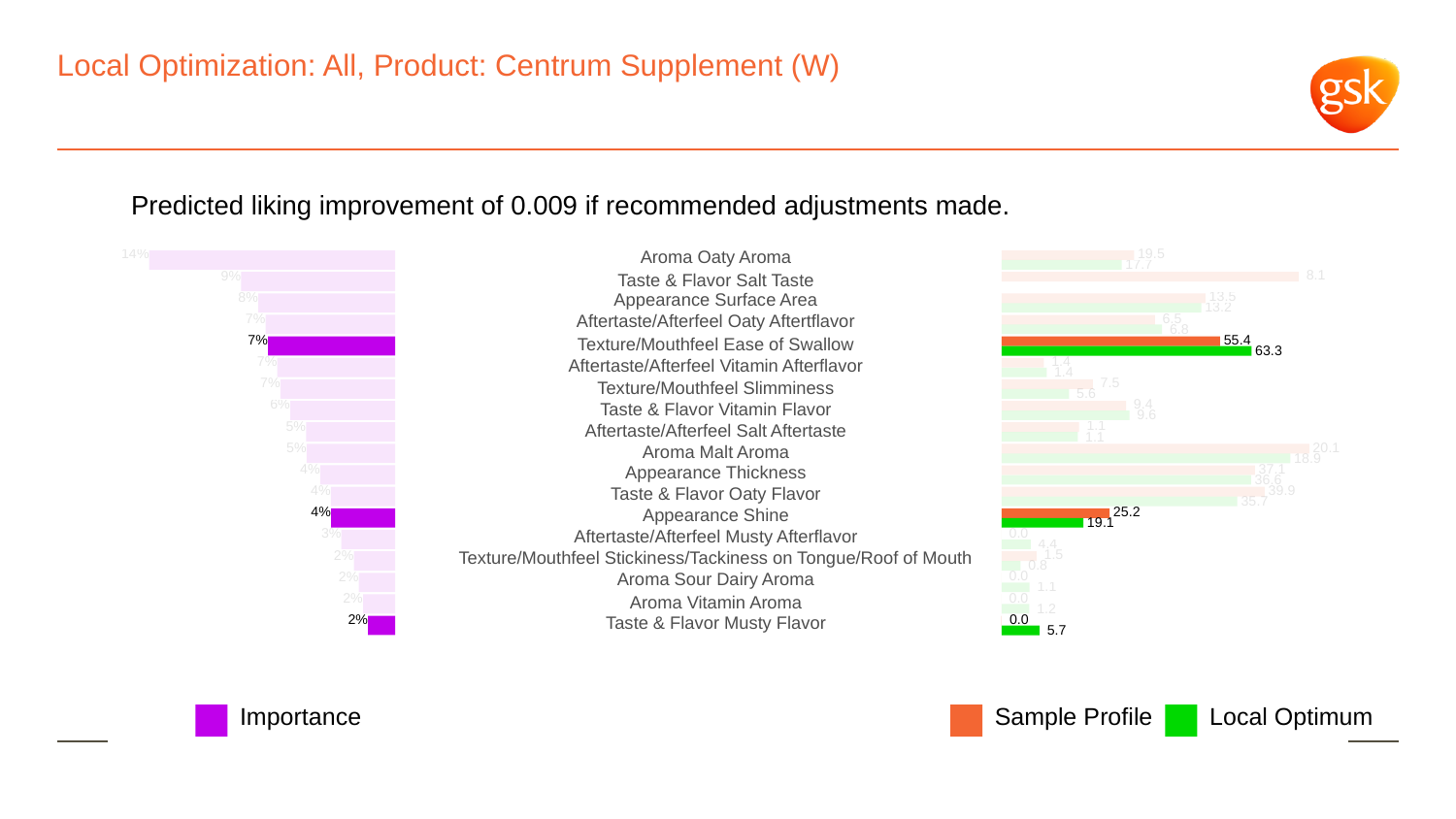

# Local Optimization: All, Product: Centrum Supplement (W)

Predicted liking improvement of 0.009 if recommended adjustments made.

 19.5
14%
Aroma Oaty Aroma

 17.7
  8.1
9%

Taste & Flavor Salt Taste
 13.5
8%
Appearance Surface Area

 13.2
  6.5
7%
Aftertaste/Afterfeel Oaty Aftertflavor

  6.8
 55.4
7%

Texture/Mouthfeel Ease of Swallow

 63.3
7%
  1.4

Aftertaste/Afterfeel Vitamin Afterflavor

  1.4
7%
  7.5

Texture/Mouthfeel Slimminess

  5.6
  9.4
6%

Taste & Flavor Vitamin Flavor

  9.6
5%
  1.1

Aftertaste/Afterfeel Salt Aftertaste

  1.1
 20.1
5%

Aroma Malt Aroma

 18.9
 37.1
4%
Appearance Thickness

 36.6
 39.9
4%
Taste & Flavor Oaty Flavor

 35.7
 25.2
4%
Appearance Shine

 19.1
  0.0
3%
Aftertaste/Afterfeel Musty Afterflavor

  4.4
  1.5
2%
Texture/Mouthfeel Stickiness/Tackiness on Tongue/Roof of Mouth

  0.8
  0.0
2%
Aroma Sour Dairy Aroma

  1.1
  0.0
2%

Aroma Vitamin Aroma

  1.2
  0.0
2%
Taste & Flavor Musty Flavor

  5.7

Local Optimum
Sample Profile
Importance